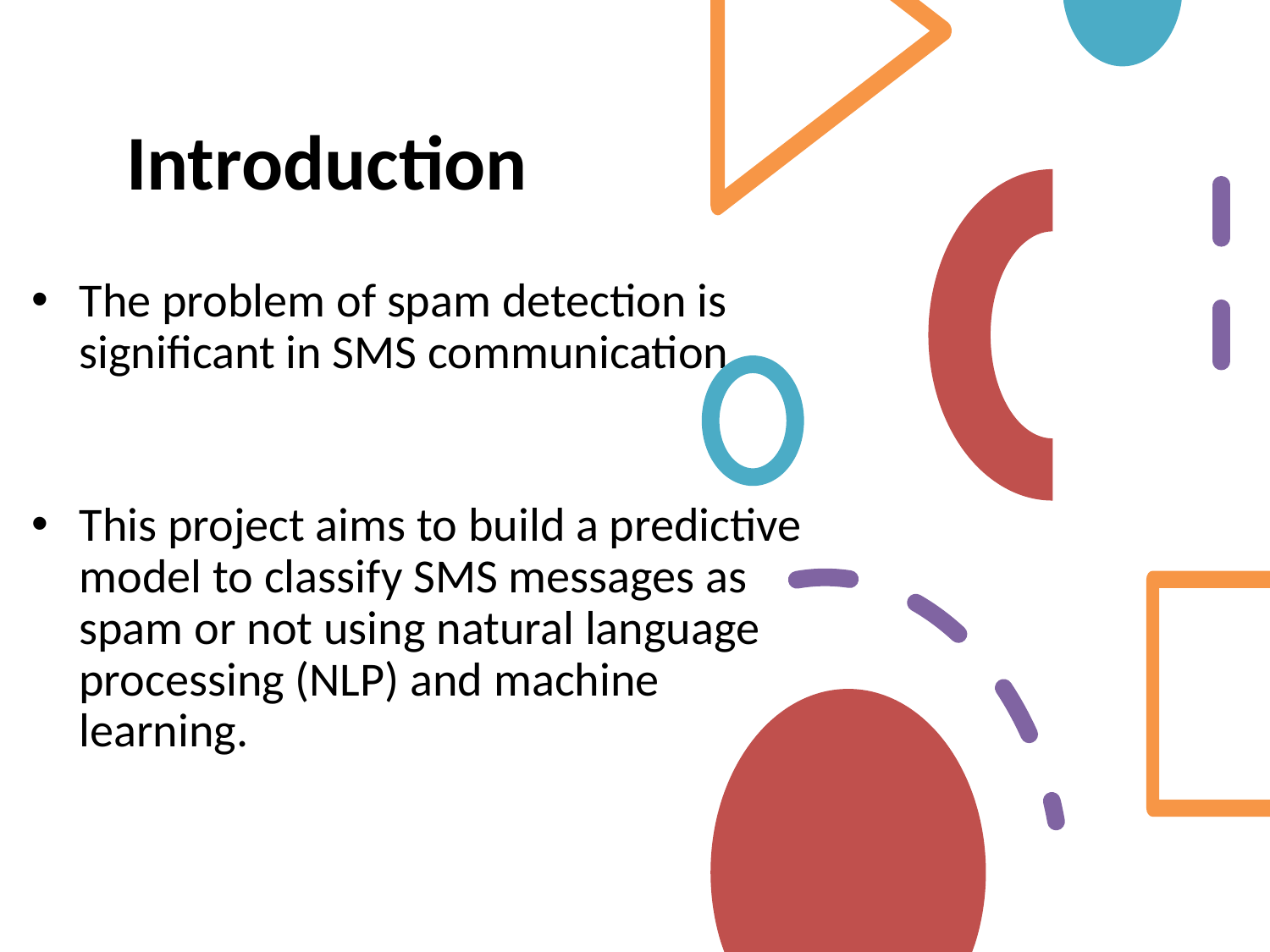

# Introduction

The problem of spam detection is significant in SMS communication.

This project aims to build a predictive model to classify SMS messages as spam or not using natural language processing (NLP) and machine learning.